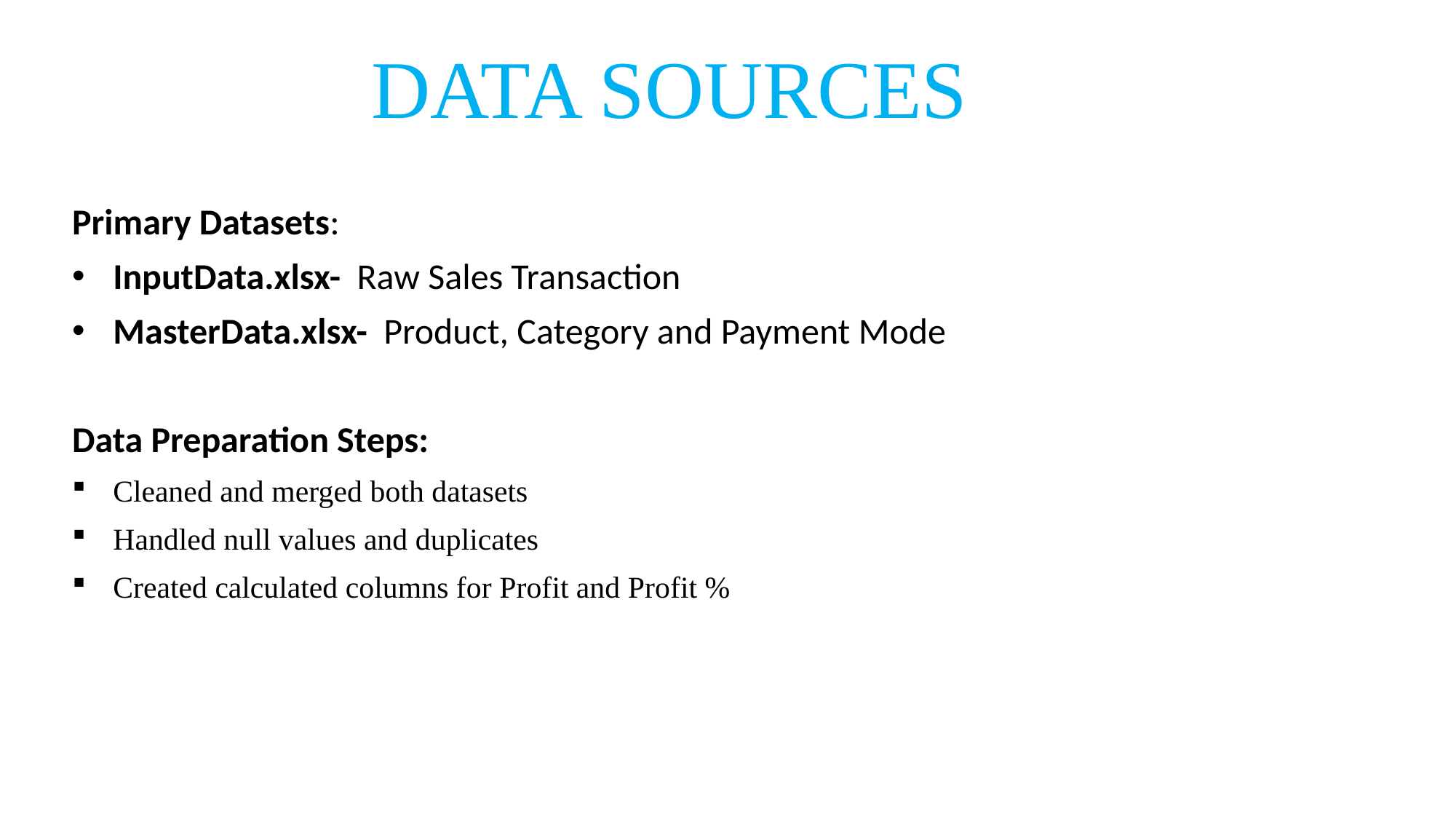

# DATA SOURCES
Primary Datasets:
InputData.xlsx-  Raw Sales Transaction
MasterData.xlsx-  Product, Category and Payment Mode

Data Preparation Steps:
Cleaned and merged both datasets
Handled null values and duplicates
Created calculated columns for Profit and Profit %